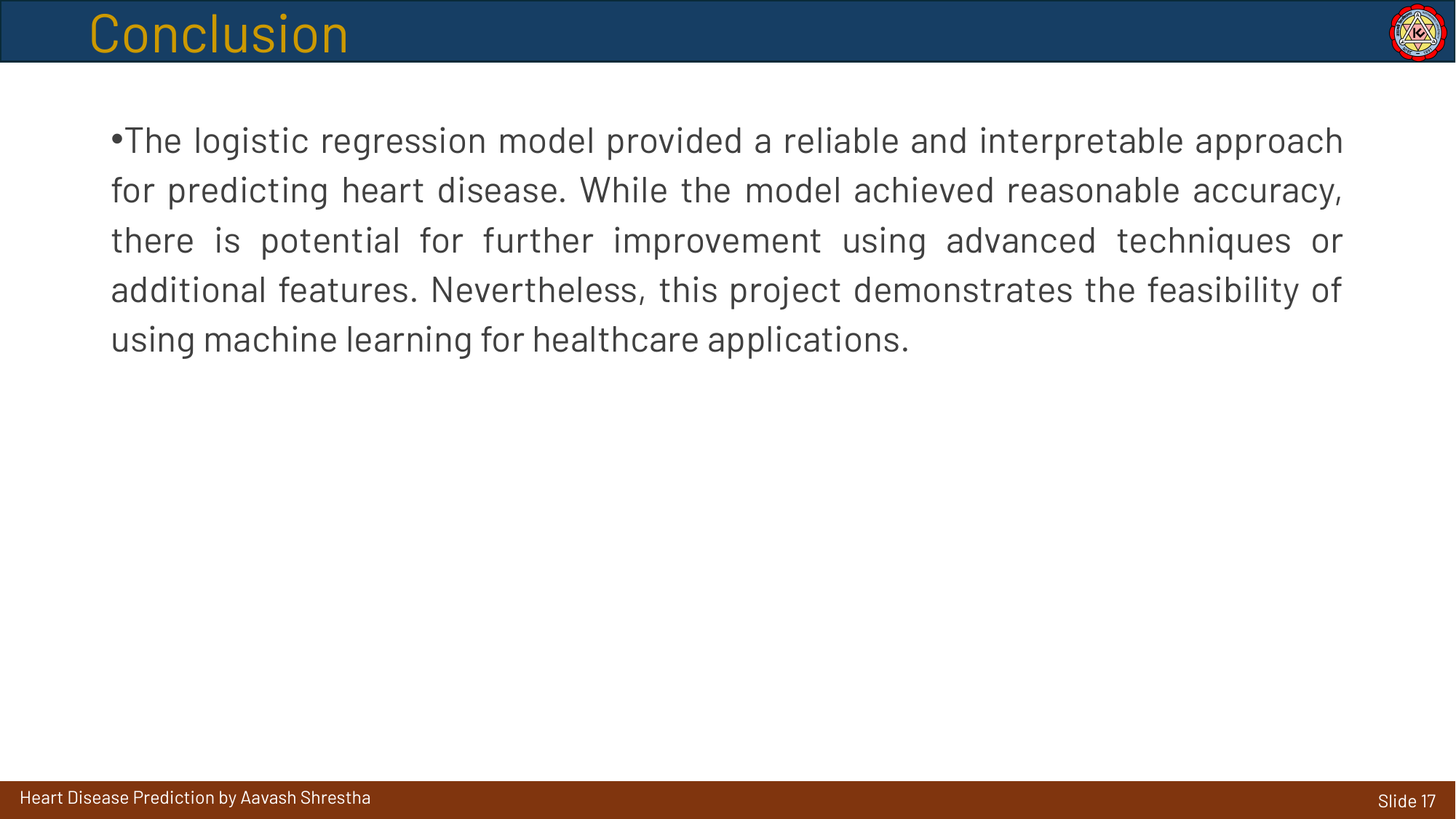

# Conclusion
The logistic regression model provided a reliable and interpretable approach for predicting heart disease. While the model achieved reasonable accuracy, there is potential for further improvement using advanced techniques or additional features. Nevertheless, this project demonstrates the feasibility of using machine learning for healthcare applications.

Heart Disease Prediction by Aavash Shrestha
Slide 17